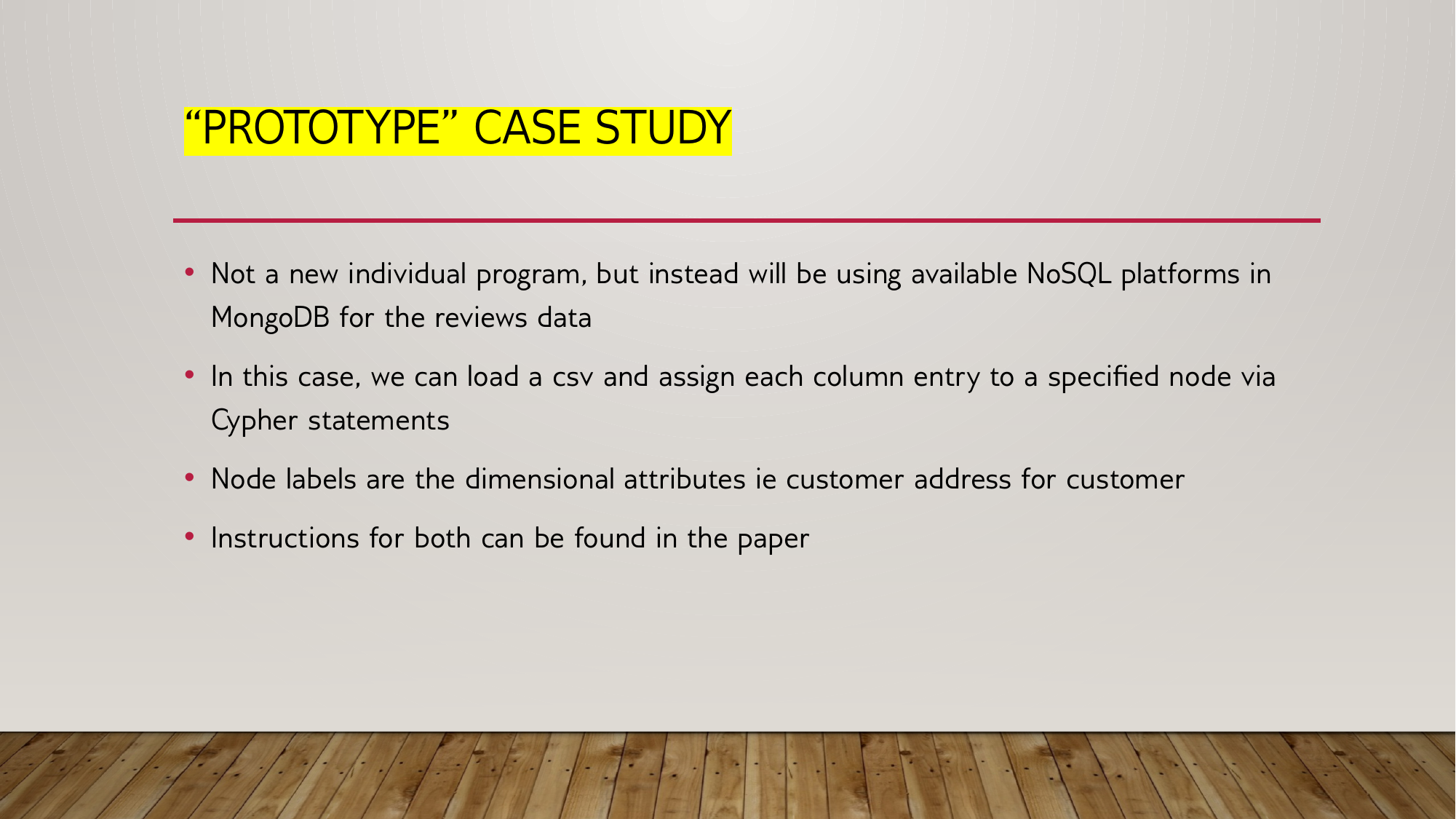

# “Prototype” Case Study
Not a new individual program, but instead will be using available NoSQL platforms in MongoDB for the reviews data
In this case, we can load a csv and assign each column entry to a specified node via Cypher statements
Node labels are the dimensional attributes ie customer address for customer
Instructions for both can be found in the paper